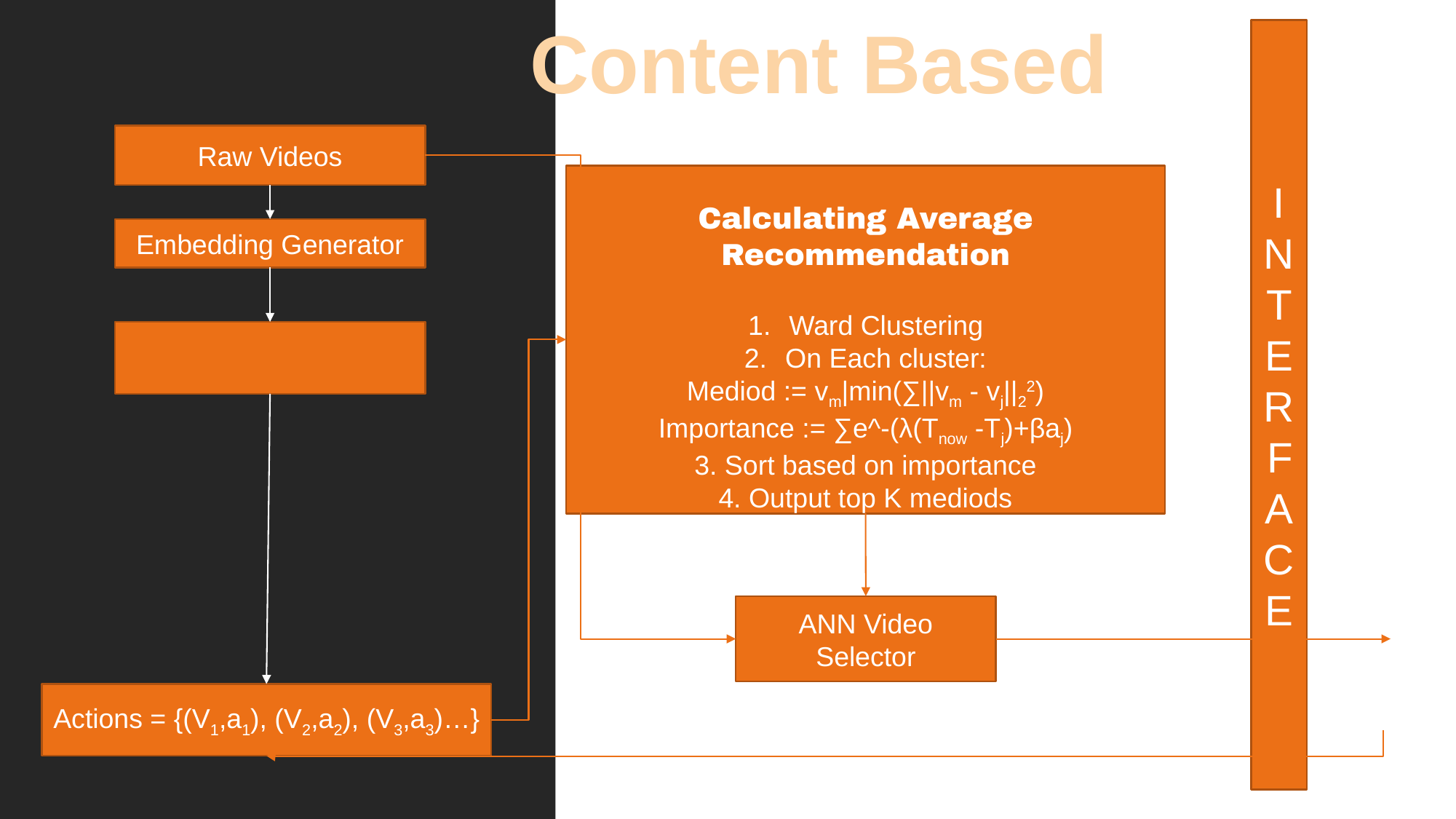

Content Based
INTERFACE
Raw Videos

Calculating Average Recommendation

Ward Clustering
On Each cluster:
Mediod := vm|min(∑||vm - vj||22)
Importance := ∑e^-(λ(Tnow -Tj)+βaj)
3. Sort based on importance
4. Output top K mediods
Embedding Generator

ANN Video Selector
Actions = {(V1,a1), (V2,a2), (V3,a3)…}